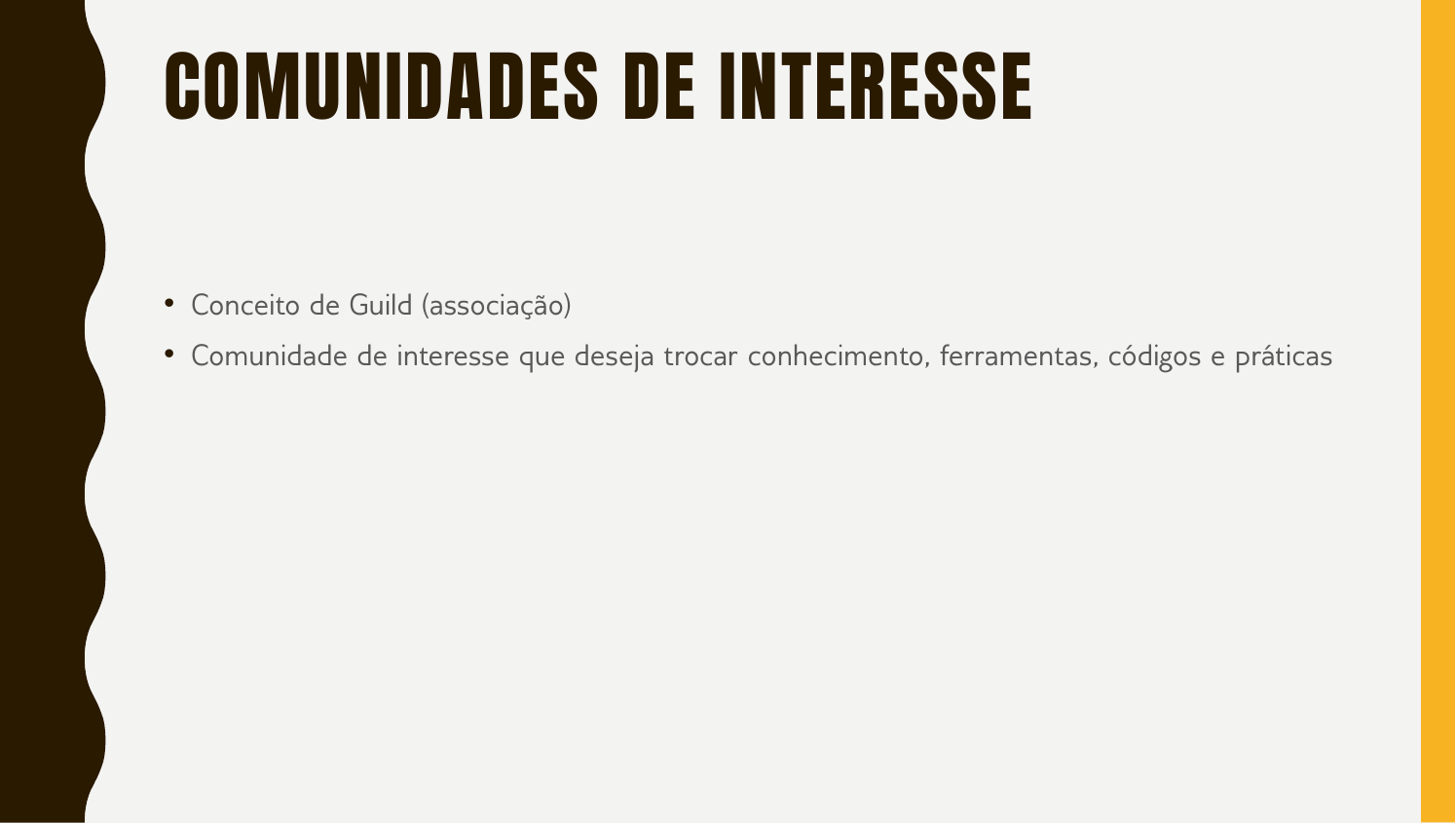

# Comunidades de interesse
Conceito de Guild (associação)
Comunidade de interesse que deseja trocar conhecimento, ferramentas, códigos e práticas